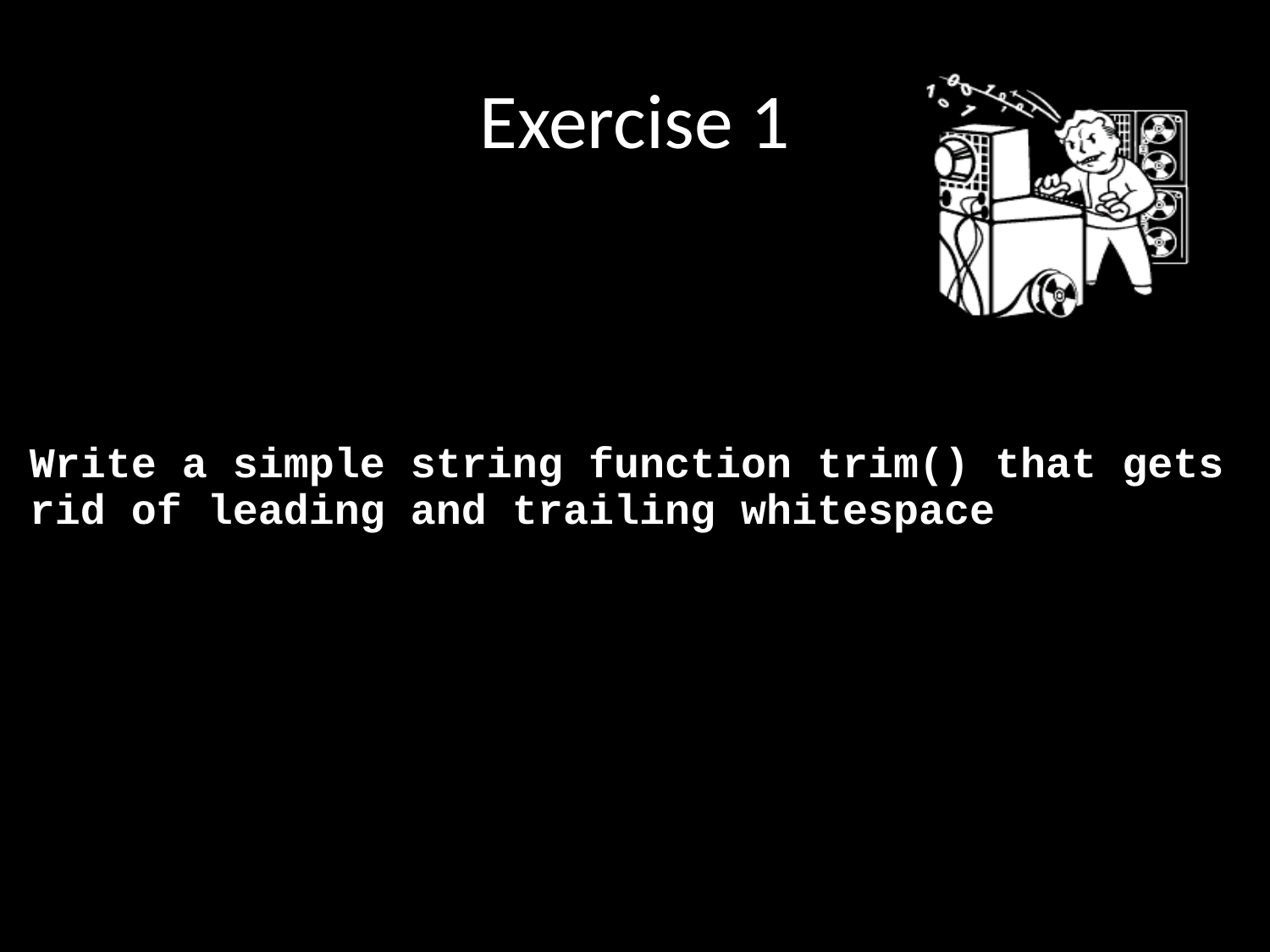

# Exercise 1

Write a simple string function trim() that gets rid of leading and trailing whitespace